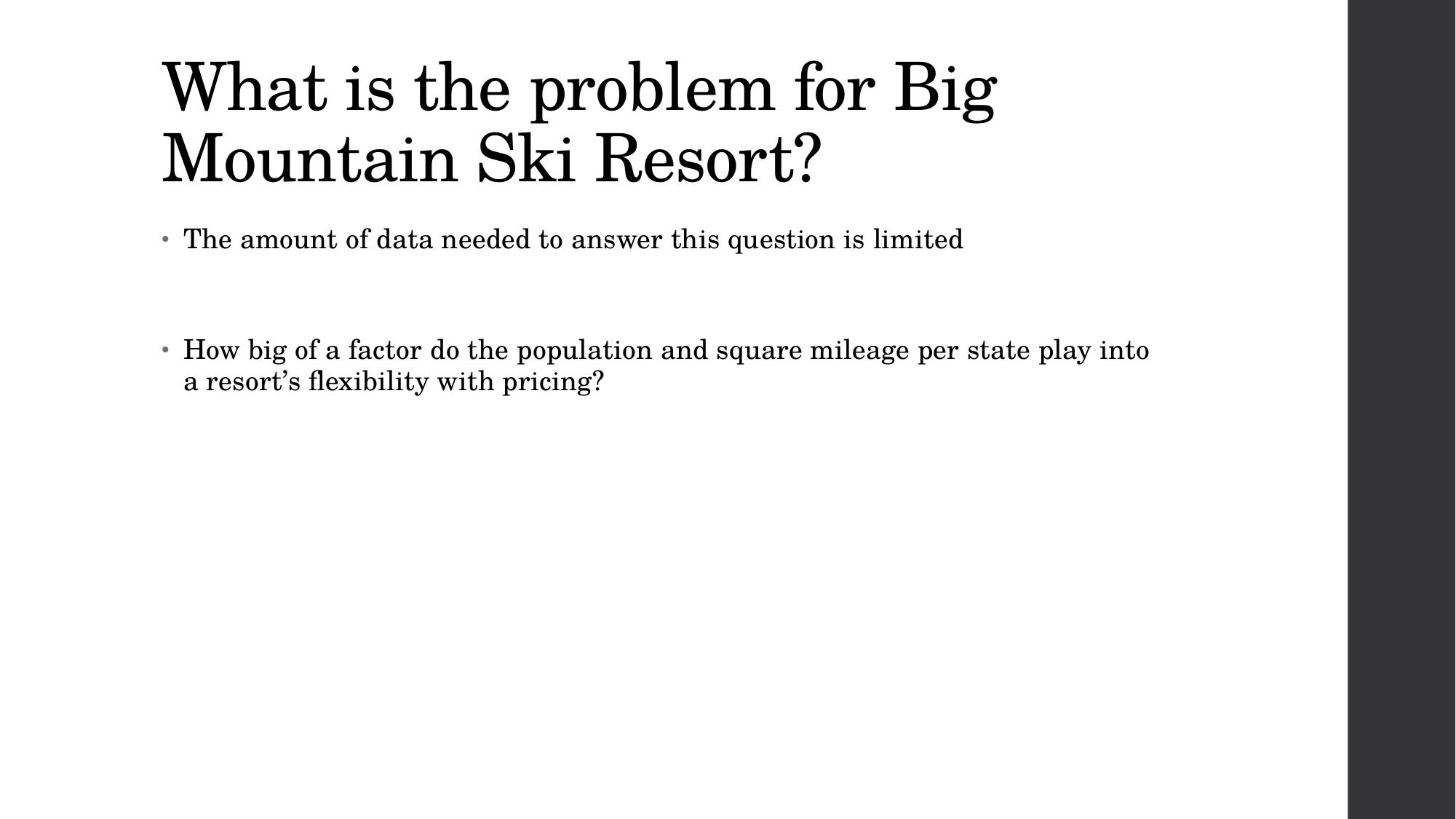

# What is the problem for Big Mountain Ski Resort?
The amount of data needed to answer this question is limited

How big of a factor do the population and square mileage per state play into a resort’s flexibility with pricing?